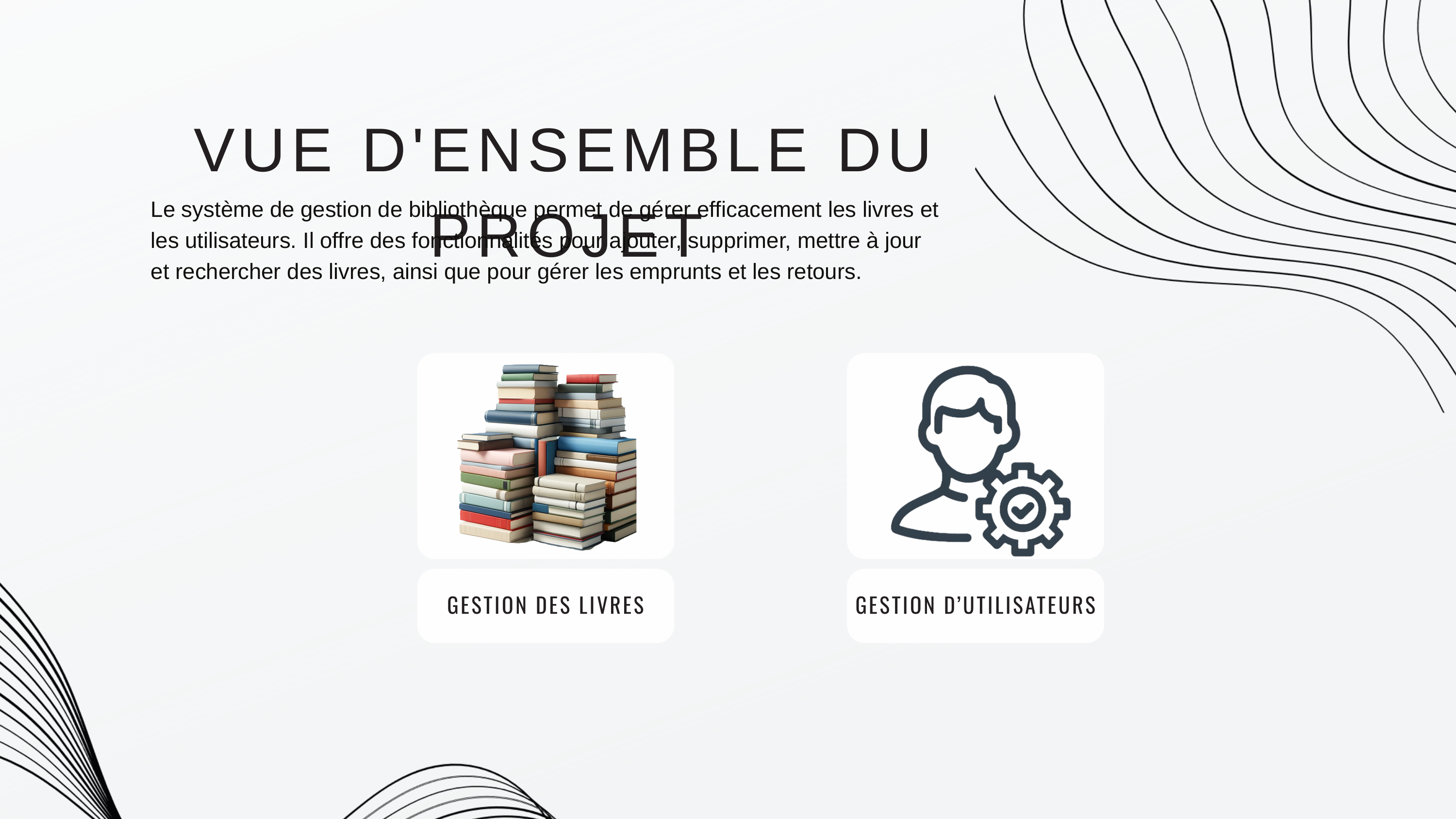

VUE D'ENSEMBLE DU PROJET
Le système de gestion de bibliothèque permet de gérer efficacement les livres et les utilisateurs. Il offre des fonctionnalités pour ajouter, supprimer, mettre à jour et rechercher des livres, ainsi que pour gérer les emprunts et les retours.

GESTION DES LIVRES
GESTION D’UTILISATEURS